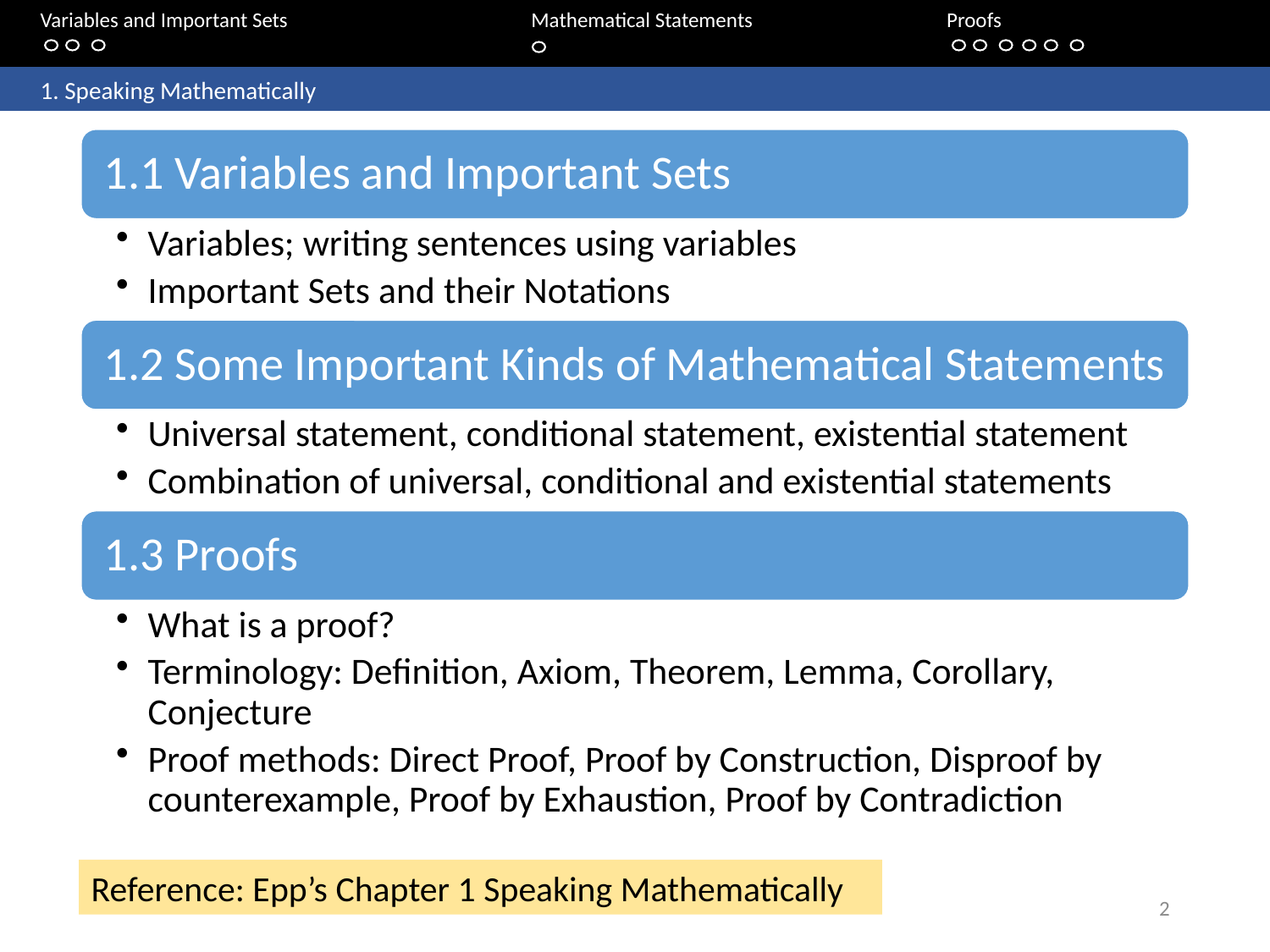

Variables and Important Sets			 Mathematical Statements 		Proofs

	1. Speaking Mathematically
1.1 Variables and Important Sets
Variables; writing sentences using variables
Important Sets and their Notations
1.2 Some Important Kinds of Mathematical Statements
Universal statement, conditional statement, existential statement
Combination of universal, conditional and existential statements
1.3 Proofs
What is a proof?
Terminology: Definition, Axiom, Theorem, Lemma, Corollary, Conjecture
Proof methods: Direct Proof, Proof by Construction, Disproof by counterexample, Proof by Exhaustion, Proof by Contradiction
Reference: Epp’s Chapter 1 Speaking Mathematically
2